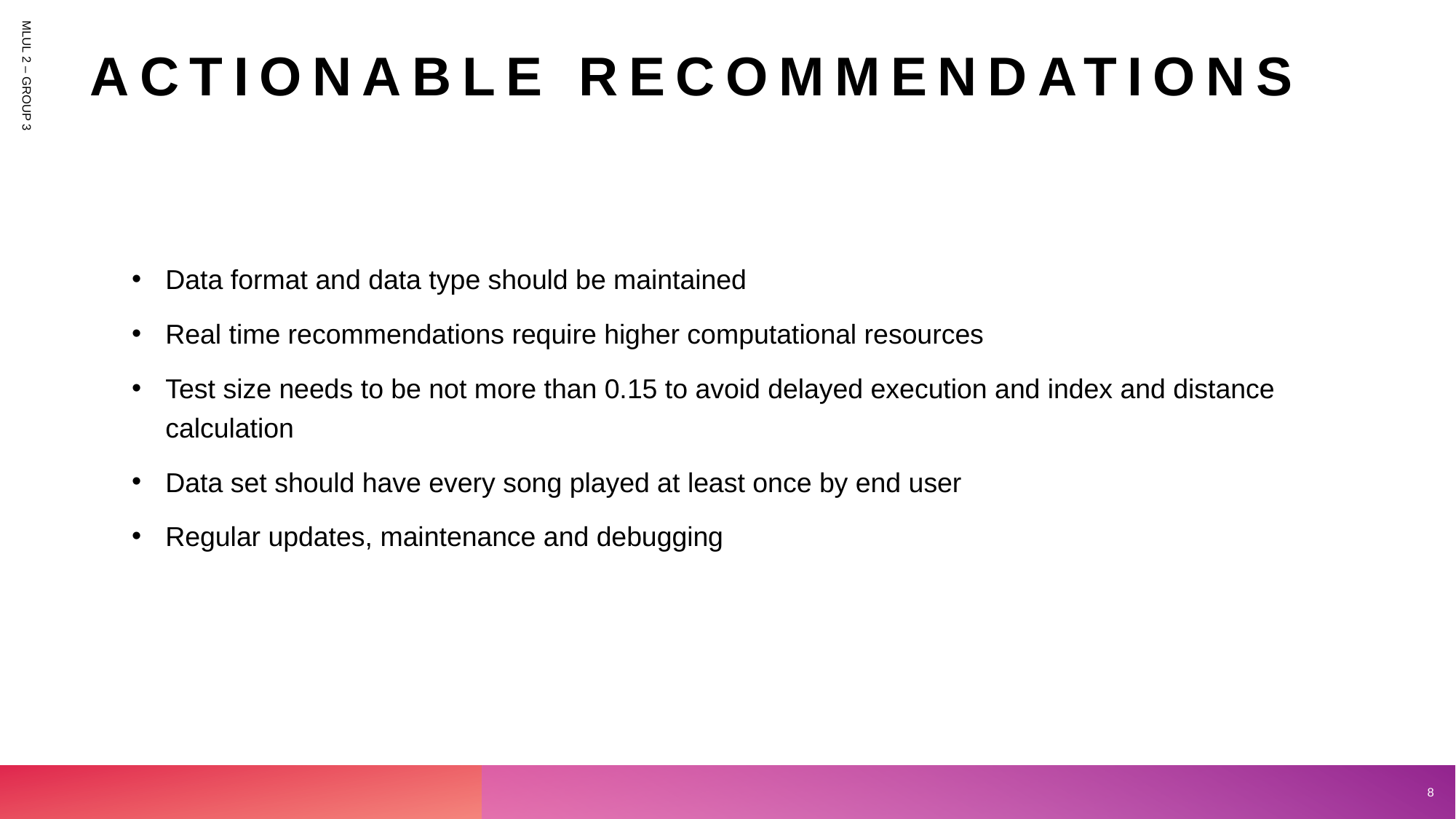

Actionable recommendations
MLUL 2 – GROUP 3
Data format and data type should be maintained
Real time recommendations require higher computational resources
Test size needs to be not more than 0.15 to avoid delayed execution and index and distance calculation
Data set should have every song played at least once by end user
Regular updates, maintenance and debugging

8